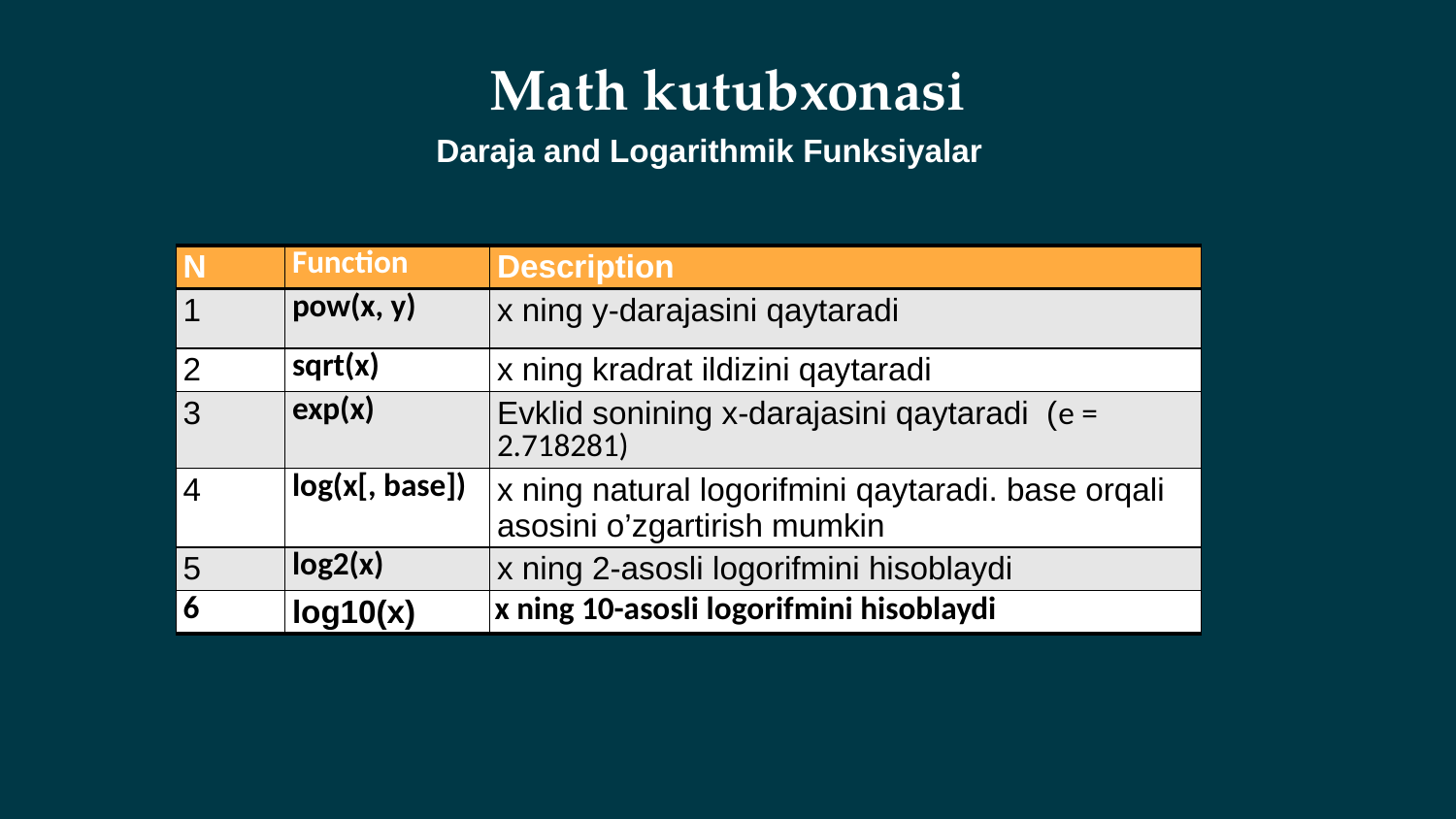

Math kutubxonasi
Daraja and Logarithmik Funksiyalar
| N | Function | Description |
| --- | --- | --- |
| 1 | pow(x, y) | x ning y-darajasini qaytaradi |
| 2 | sqrt(x) | x ning kradrat ildizini qaytaradi |
| 3 | exp(x) | Evklid sonining x-darajasini qaytaradi (e = 2.718281) |
| 4 | log(x[, base]) | x ning natural logorifmini qaytaradi. base orqali asosini o’zgartirish mumkin |
| 5 | log2(x) | x ning 2-asosli logorifmini hisoblaydi |
| 6 | log10(x) | x ning 10-asosli logorifmini hisoblaydi |